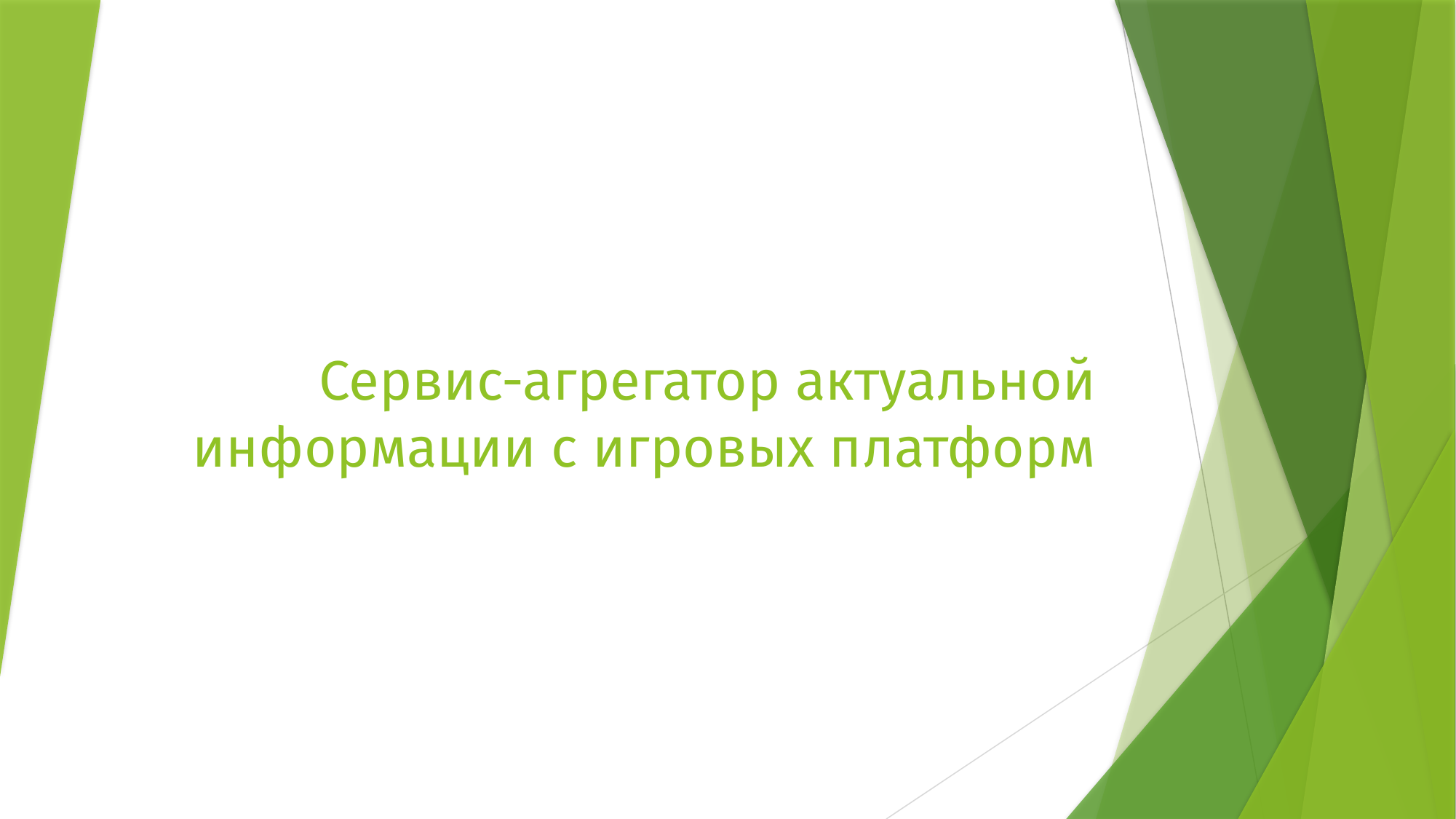

# Сервис-агрегатор актуальной информации с игровых платформ